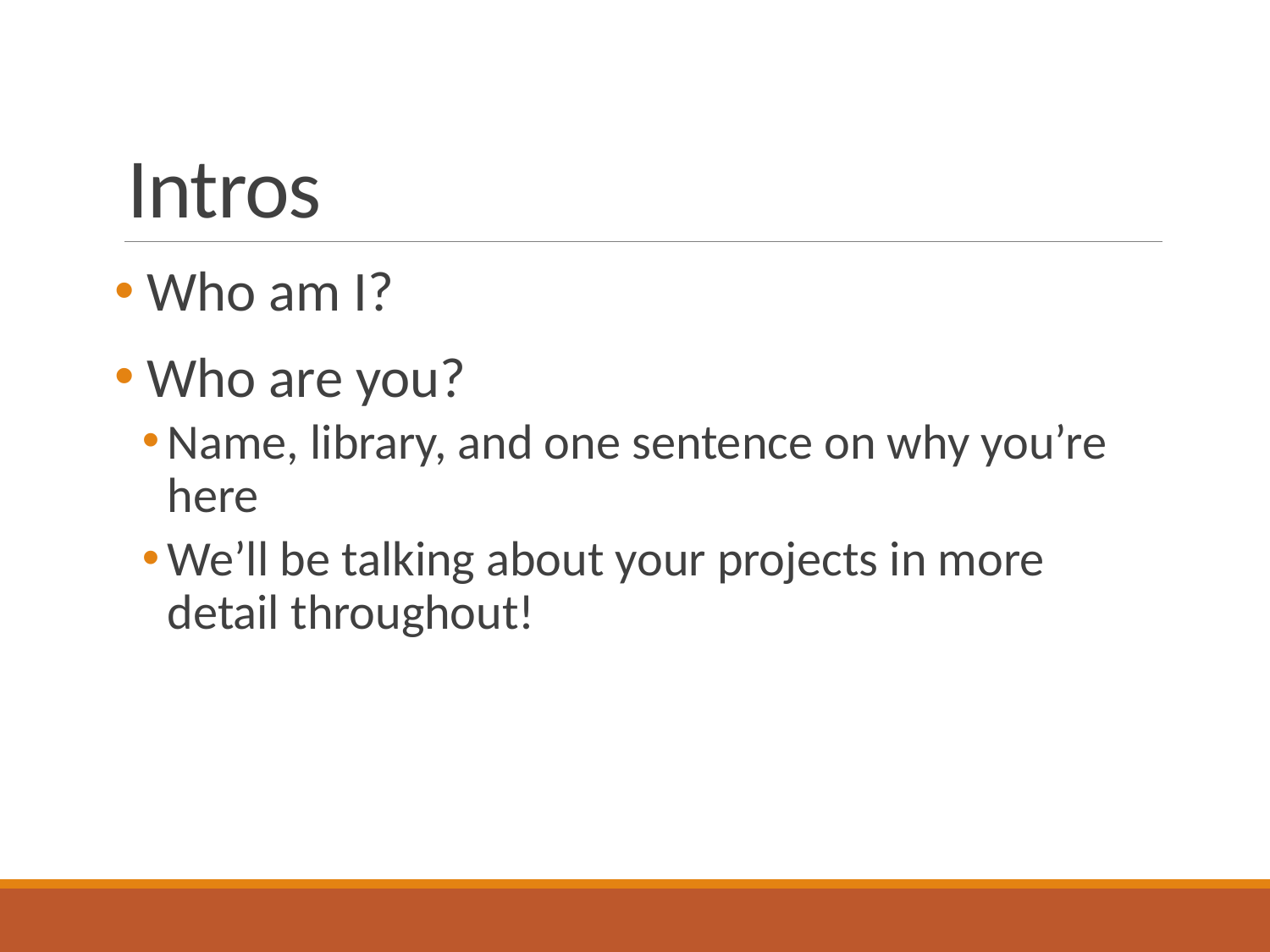

# Intros
 Who am I?
 Who are you?
Name, library, and one sentence on why you’re here
We’ll be talking about your projects in more detail throughout!